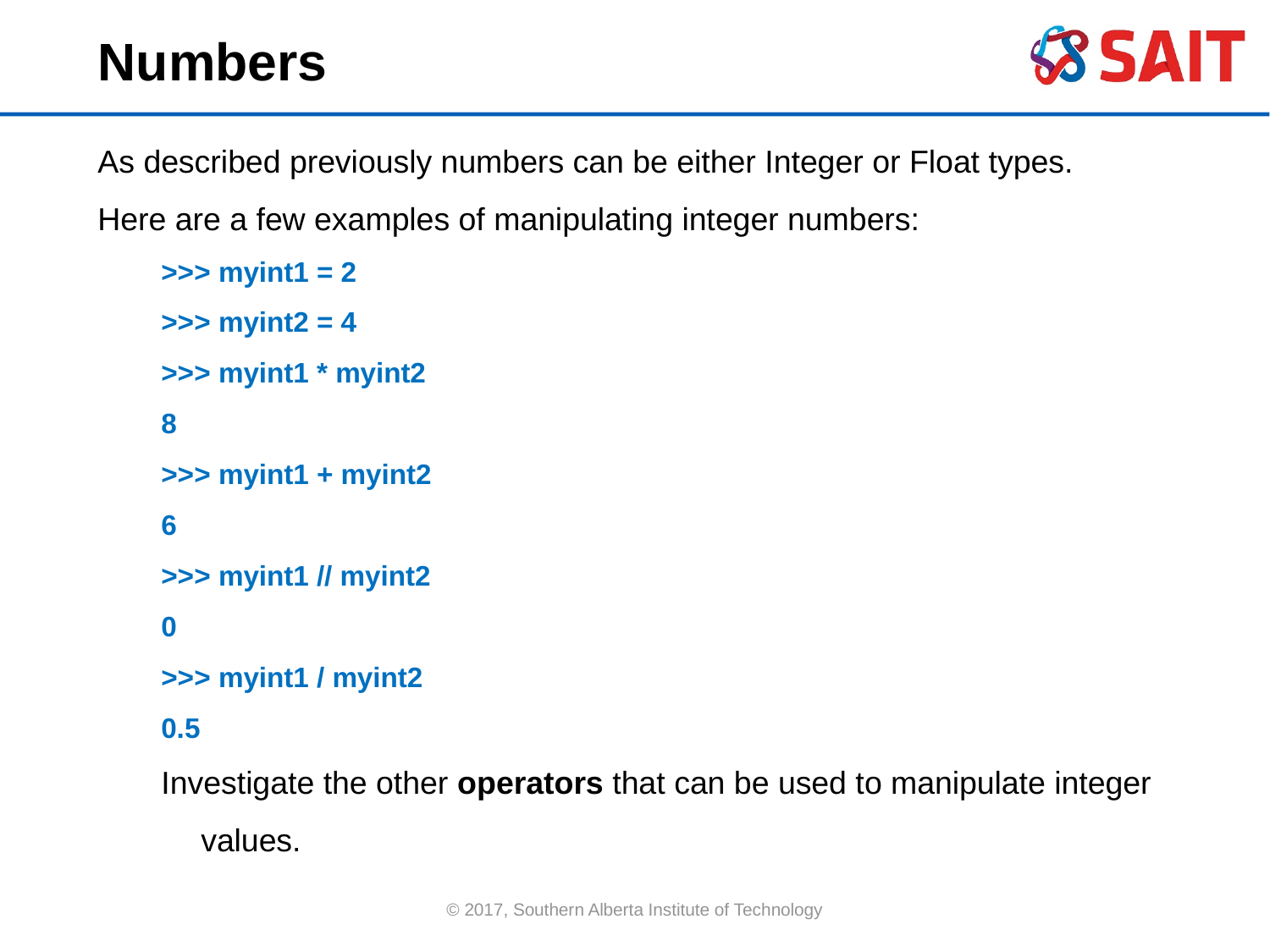

Numbers
As described previously numbers can be either Integer or Float types.
Here are a few examples of manipulating integer numbers:
>>> myint1 = 2
>>> myint2 = 4
>>> myint1 * myint2
8
>>> myint1 + myint2
6
>>> myint1 // myint2
0
>>> myint1 / myint2
0.5
Investigate the other operators that can be used to manipulate integer values.